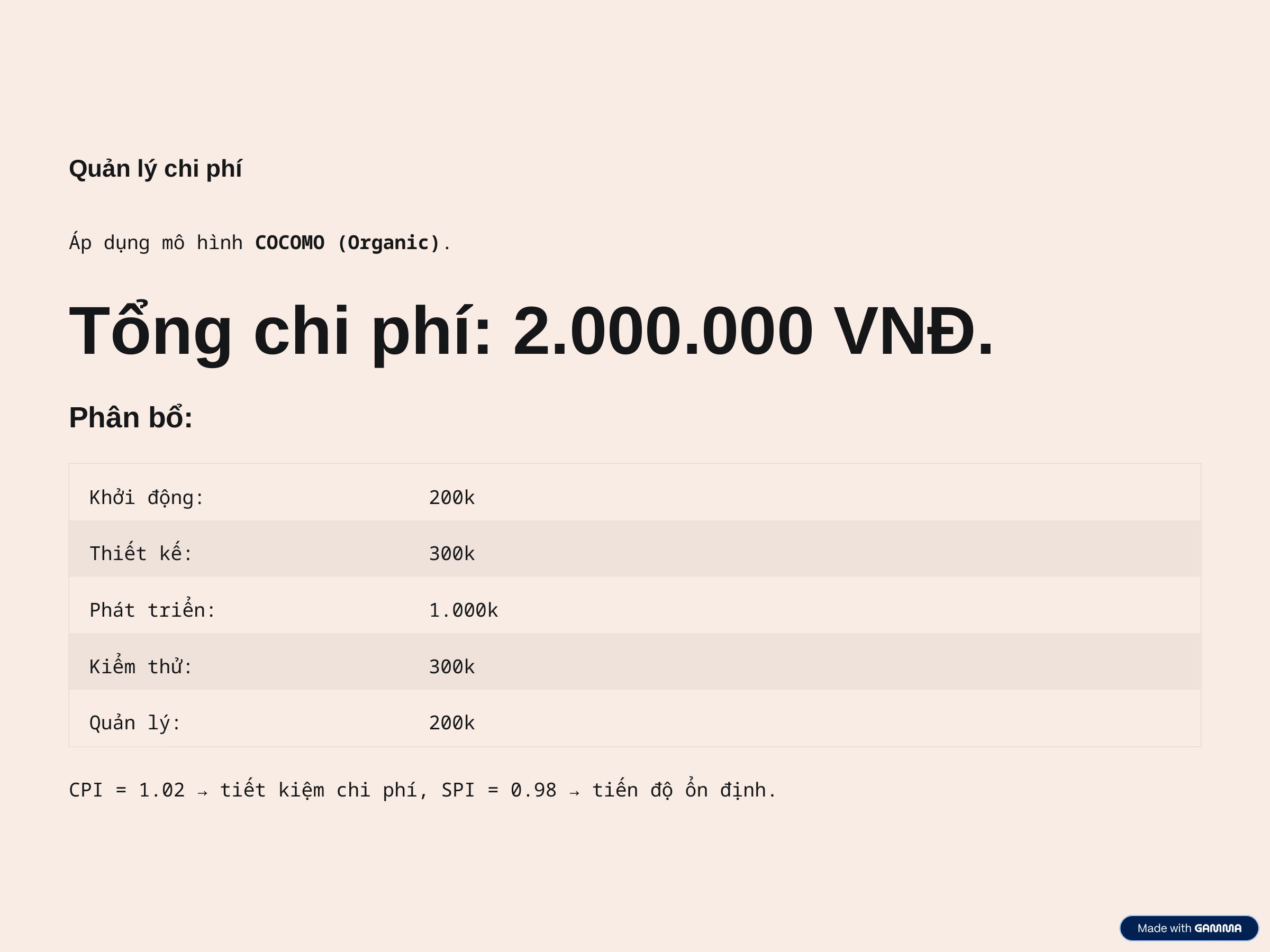

Quản lý chi phí
Áp dụng mô hình COCOMO (Organic).
Tổng chi phí: 2.000.000 VNĐ.
Phân bổ:

Khởi động:
200k

Thiết kế:
300k

Phát triển:
1.000k

Kiểm thử:
300k

Quản lý:
200k
CPI = 1.02 → tiết kiệm chi phí, SPI = 0.98 → tiến độ ổn định.